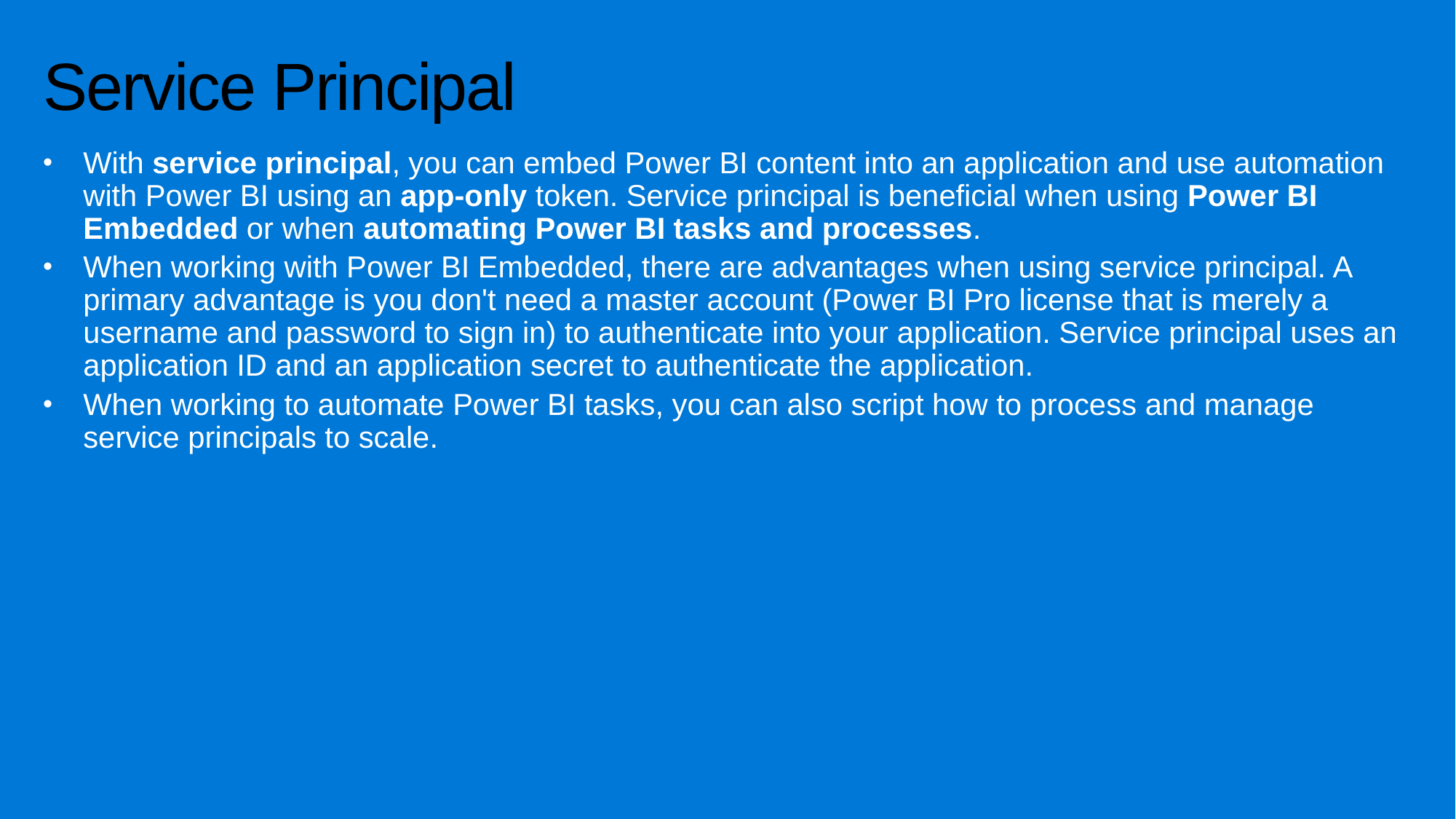

# Service Principal
With service principal, you can embed Power BI content into an application and use automation with Power BI using an app-only token. Service principal is beneficial when using Power BI Embedded or when automating Power BI tasks and processes.
When working with Power BI Embedded, there are advantages when using service principal. A primary advantage is you don't need a master account (Power BI Pro license that is merely a username and password to sign in) to authenticate into your application. Service principal uses an application ID and an application secret to authenticate the application.
When working to automate Power BI tasks, you can also script how to process and manage service principals to scale.